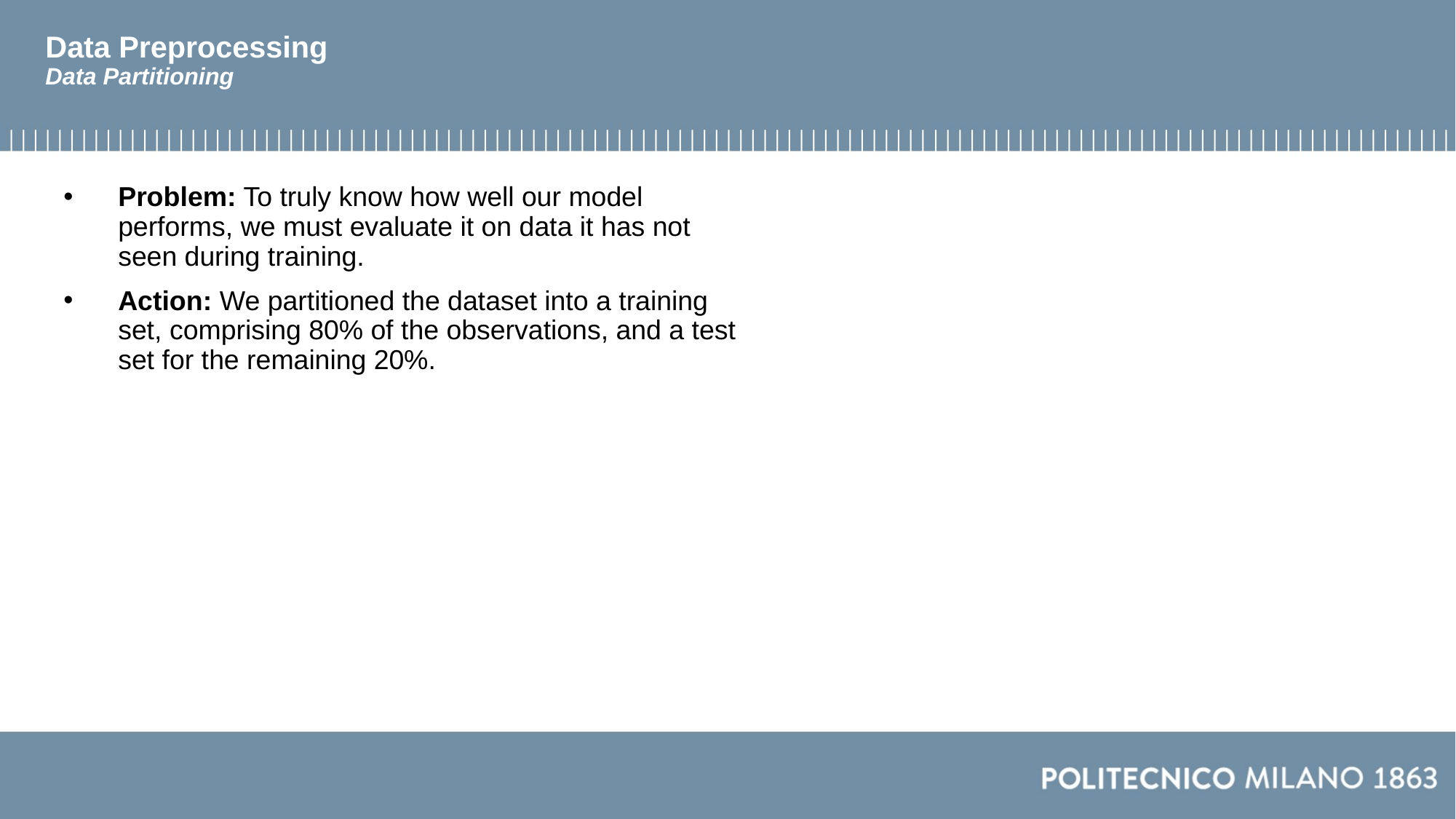

# Data Preprocessing Data Partitioning
Problem: To truly know how well our model performs, we must evaluate it on data it has not seen during training.
Action: We partitioned the dataset into a training set, comprising 80% of the observations, and a test set for the remaining 20%.